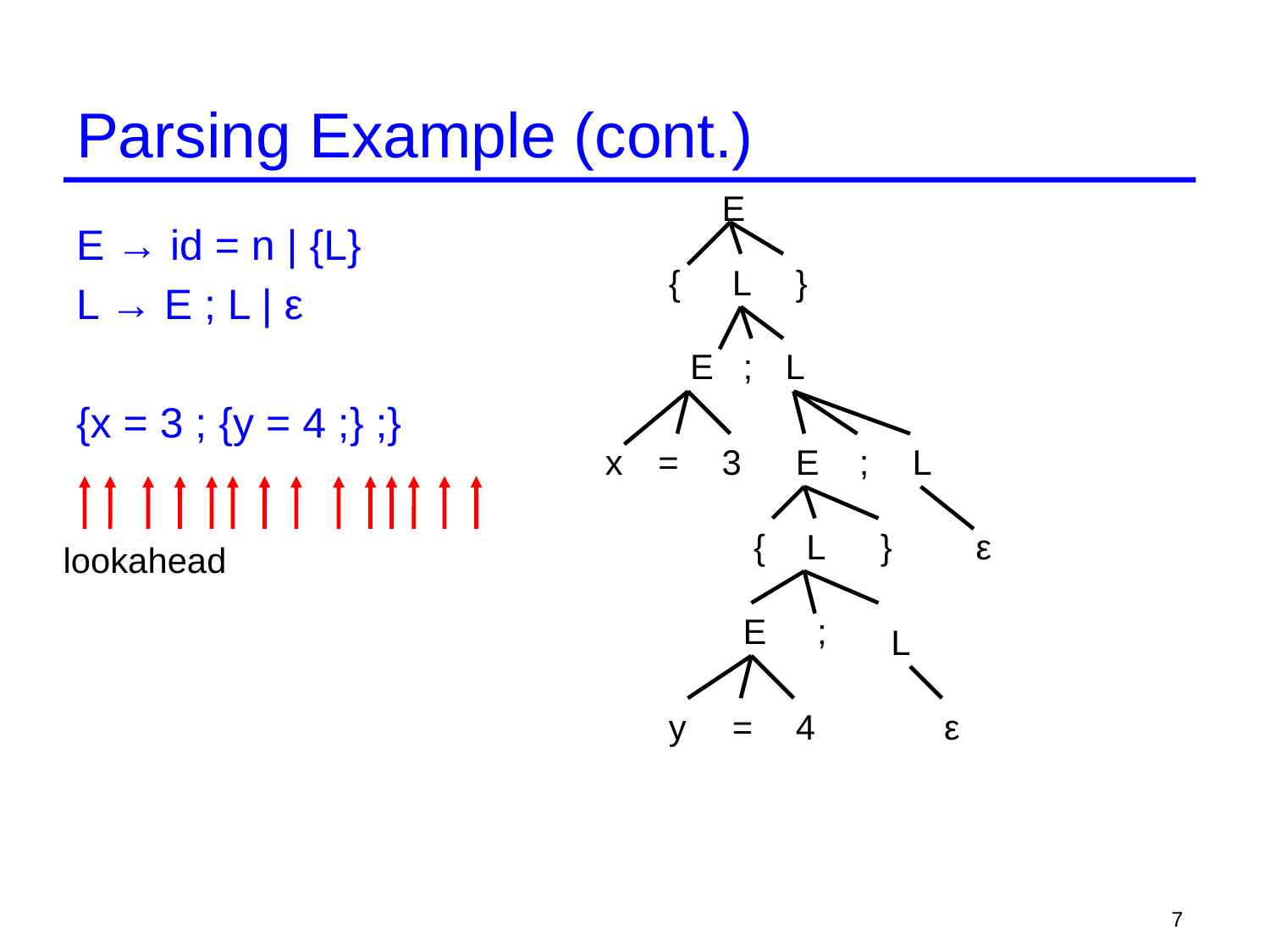

# Parsing Example (cont.)
E
E → id = n | {L}
L → E ; L | ε

{x = 3 ; {y = 4 ;} ;}

{
L
}

E
;
L

x
=
3
E
;
L

{
L
}
ε
lookahead

E
;
L

y
=
4
ε
7